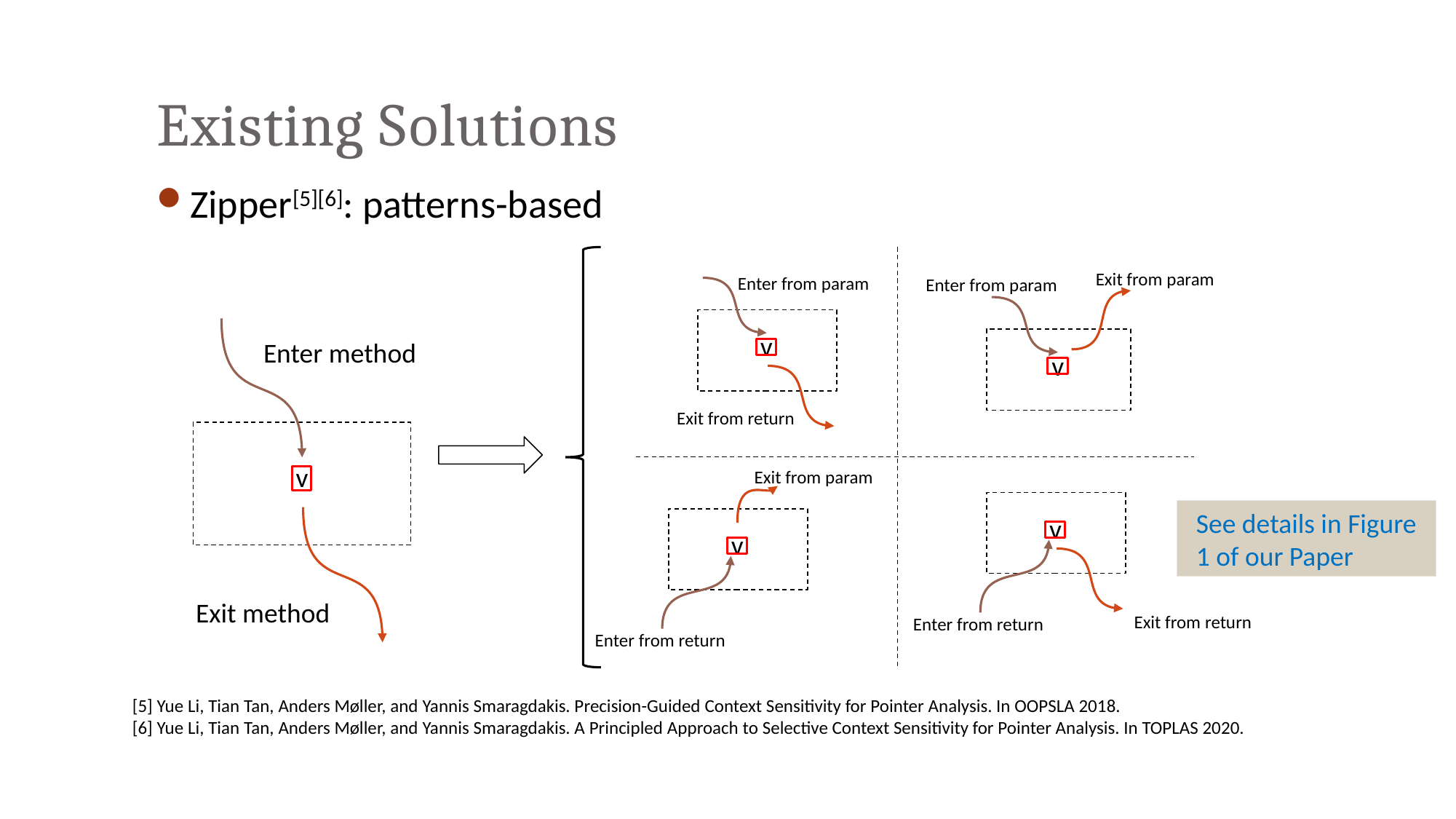

# Existing Solutions
Zipper[5][6]: patterns-based

Exit from param
Enter from param

v

Enter from param

v

Exit from return
Enter method

v

Exit method

Exit from param

v

Enter from return

v

Exit from return
Enter from return
See details in Figure 1 of our Paper
[5] Yue Li, Tian Tan, Anders Møller, and Yannis Smaragdakis. Precision-Guided Context Sensitivity for Pointer Analysis. In OOPSLA 2018.
[6] Yue Li, Tian Tan, Anders Møller, and Yannis Smaragdakis. A Principled Approach to Selective Context Sensitivity for Pointer Analysis. In TOPLAS 2020.
ECOOP 2021 virtual